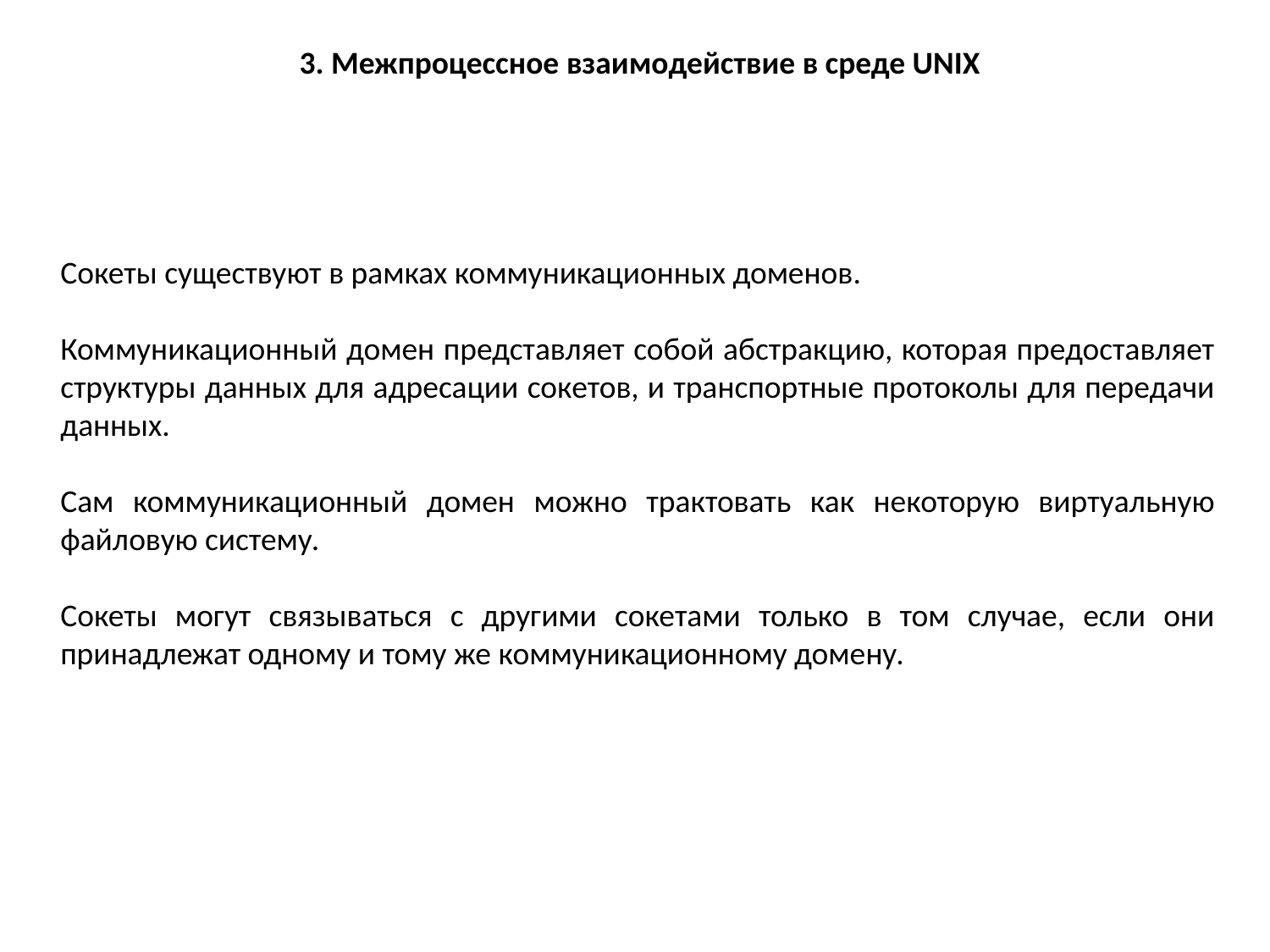

3. Межпроцессное взаимодействие в среде UNIX
Сокеты существуют в рамках коммуникационных доменов.

Коммуникационный домен представляет собой абстракцию, которая предоставляет структуры данных для адресации сокетов, и транспортные протоколы для передачи данных.

Сам коммуникационный домен можно трактовать как некоторую виртуальную файловую систему.

Сокеты могут связываться с другими сокетами только в том случае, если они принадлежат одному и тому же коммуникационному домену.